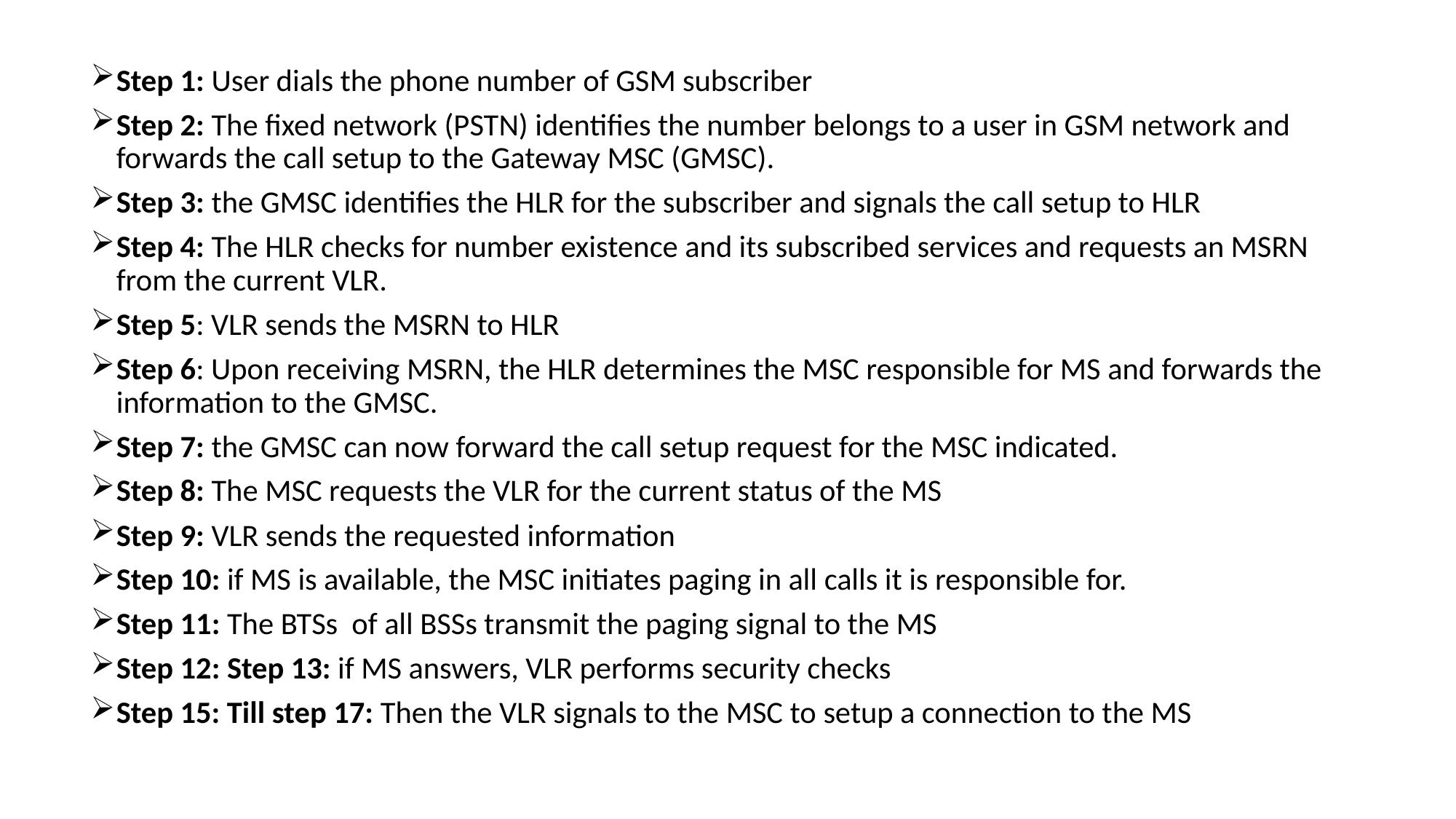

Step 1: User dials the phone number of GSM subscriber
Step 2: The fixed network (PSTN) identifies the number belongs to a user in GSM network and forwards the call setup to the Gateway MSC (GMSC).
Step 3: the GMSC identifies the HLR for the subscriber and signals the call setup to HLR
Step 4: The HLR checks for number existence and its subscribed services and requests an MSRN from the current VLR.
Step 5: VLR sends the MSRN to HLR
Step 6: Upon receiving MSRN, the HLR determines the MSC responsible for MS and forwards the information to the GMSC.
Step 7: the GMSC can now forward the call setup request for the MSC indicated.
Step 8: The MSC requests the VLR for the current status of the MS
Step 9: VLR sends the requested information
Step 10: if MS is available, the MSC initiates paging in all calls it is responsible for.
Step 11: The BTSs  of all BSSs transmit the paging signal to the MS
Step 12: Step 13: if MS answers, VLR performs security checks
Step 15: Till step 17: Then the VLR signals to the MSC to setup a connection to the MS